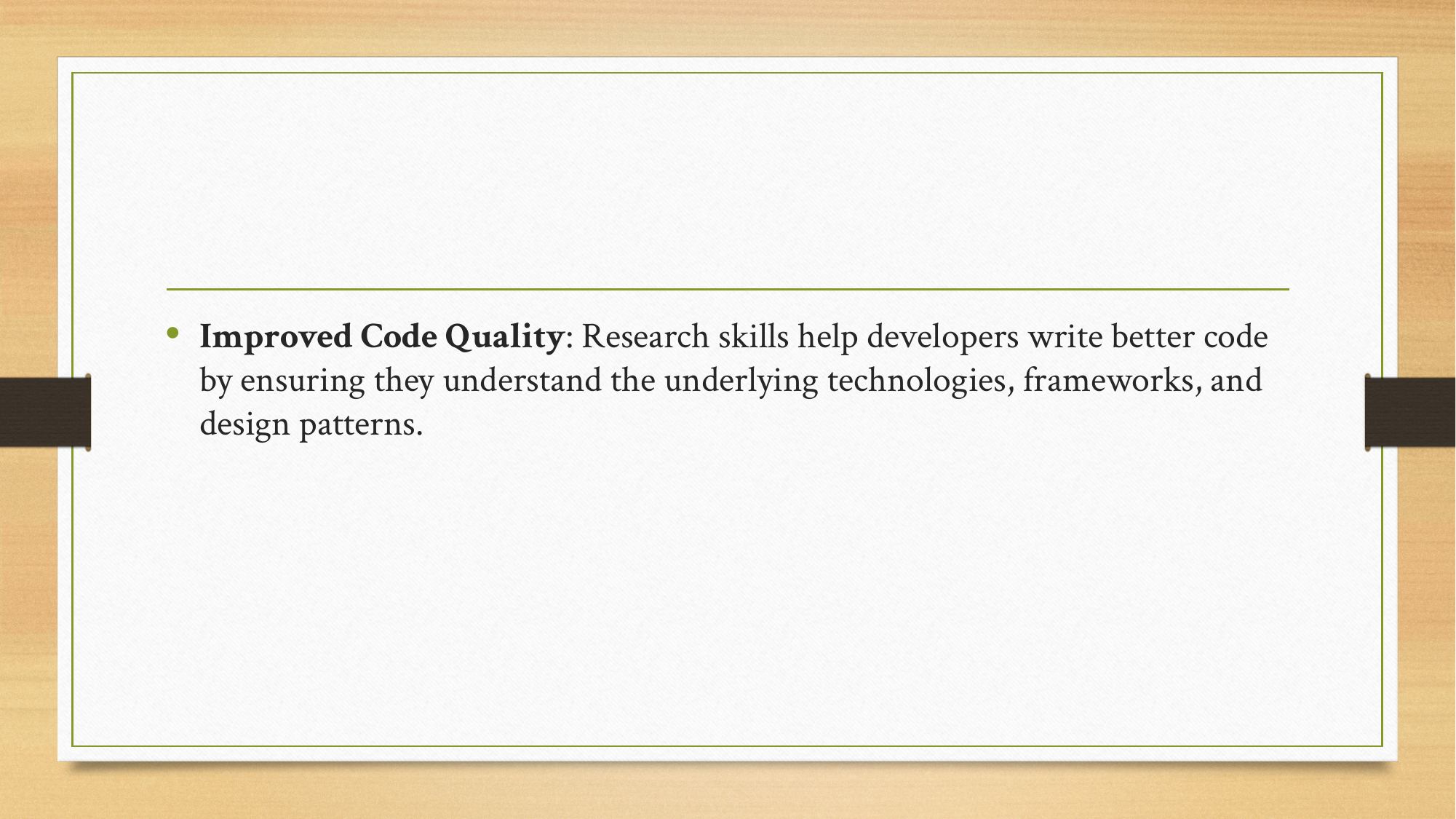

#
Improved Code Quality: Research skills help developers write better code by ensuring they understand the underlying technologies, frameworks, and design patterns.